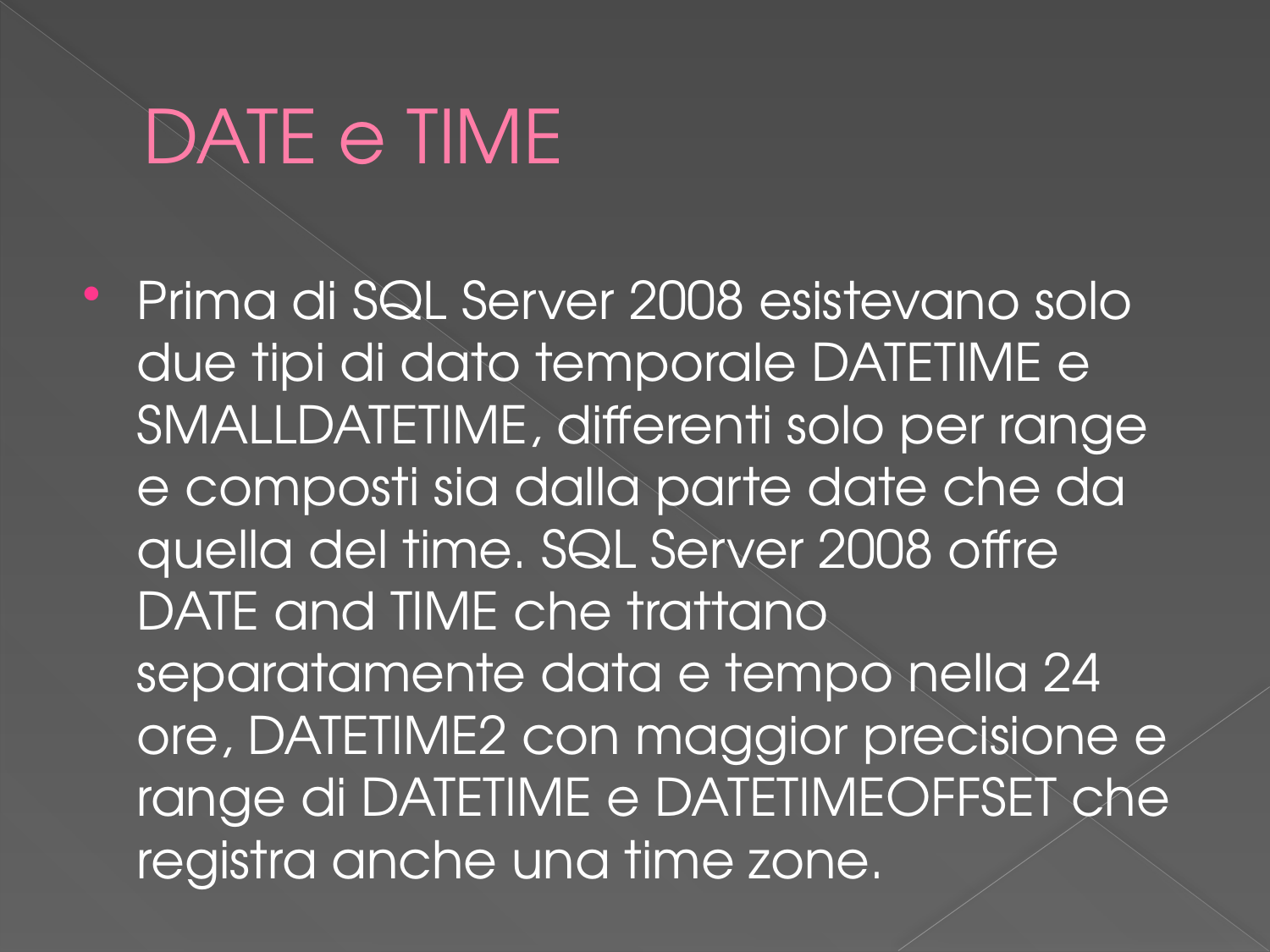

# DATE e TIME
Prima di SQL Server 2008 esistevano solo due tipi di dato temporale DATETIME e SMALLDATETIME, differenti solo per range e composti sia dalla parte date che da quella del time. SQL Server 2008 offre DATE and TIME che trattano separatamente data e tempo nella 24 ore, DATETIME2 con maggior precisione e range di DATETIME e DATETIMEOFFSET che registra anche una time zone.